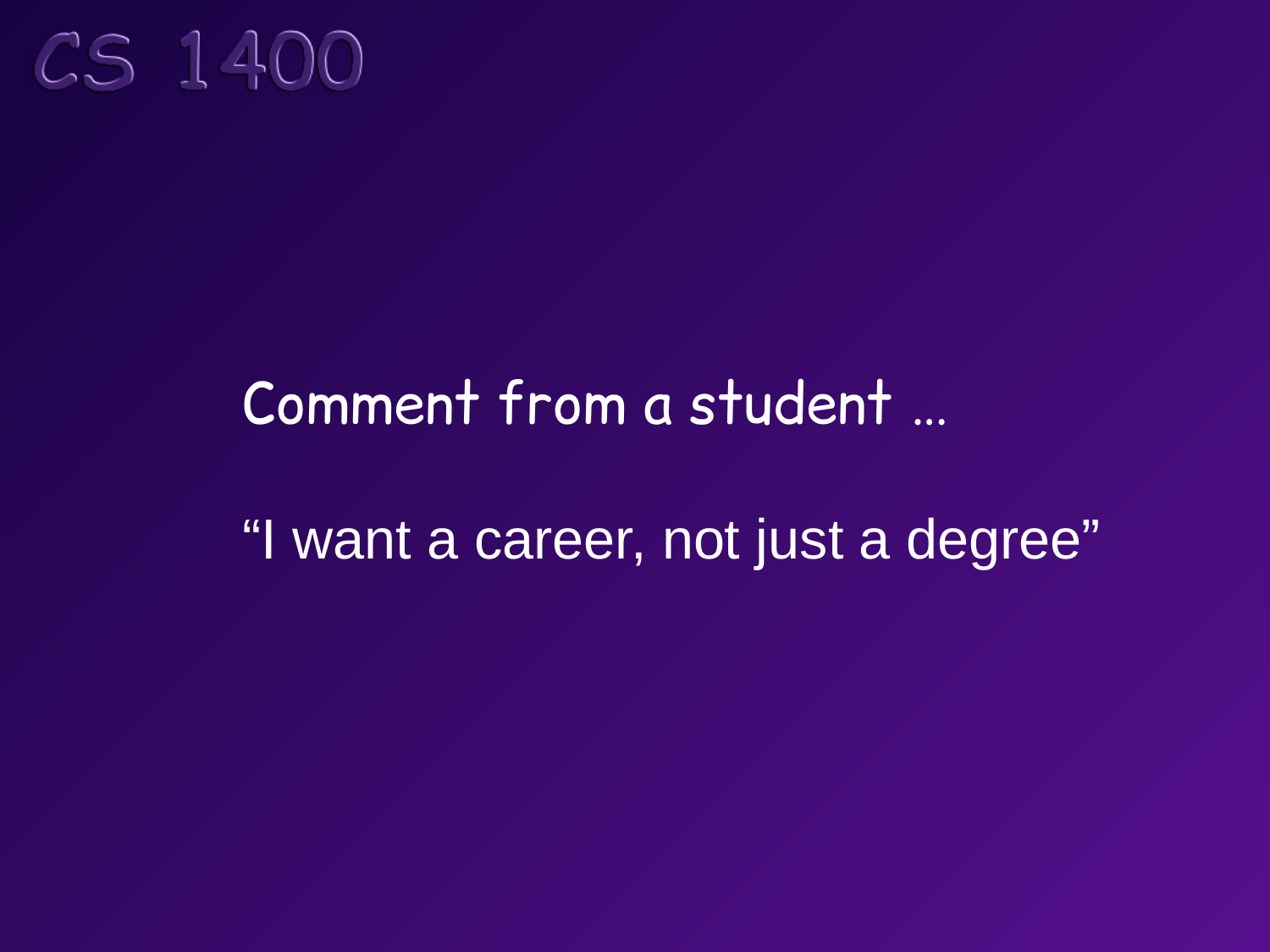

Comment from a student …

“I want a career, not just a degree”